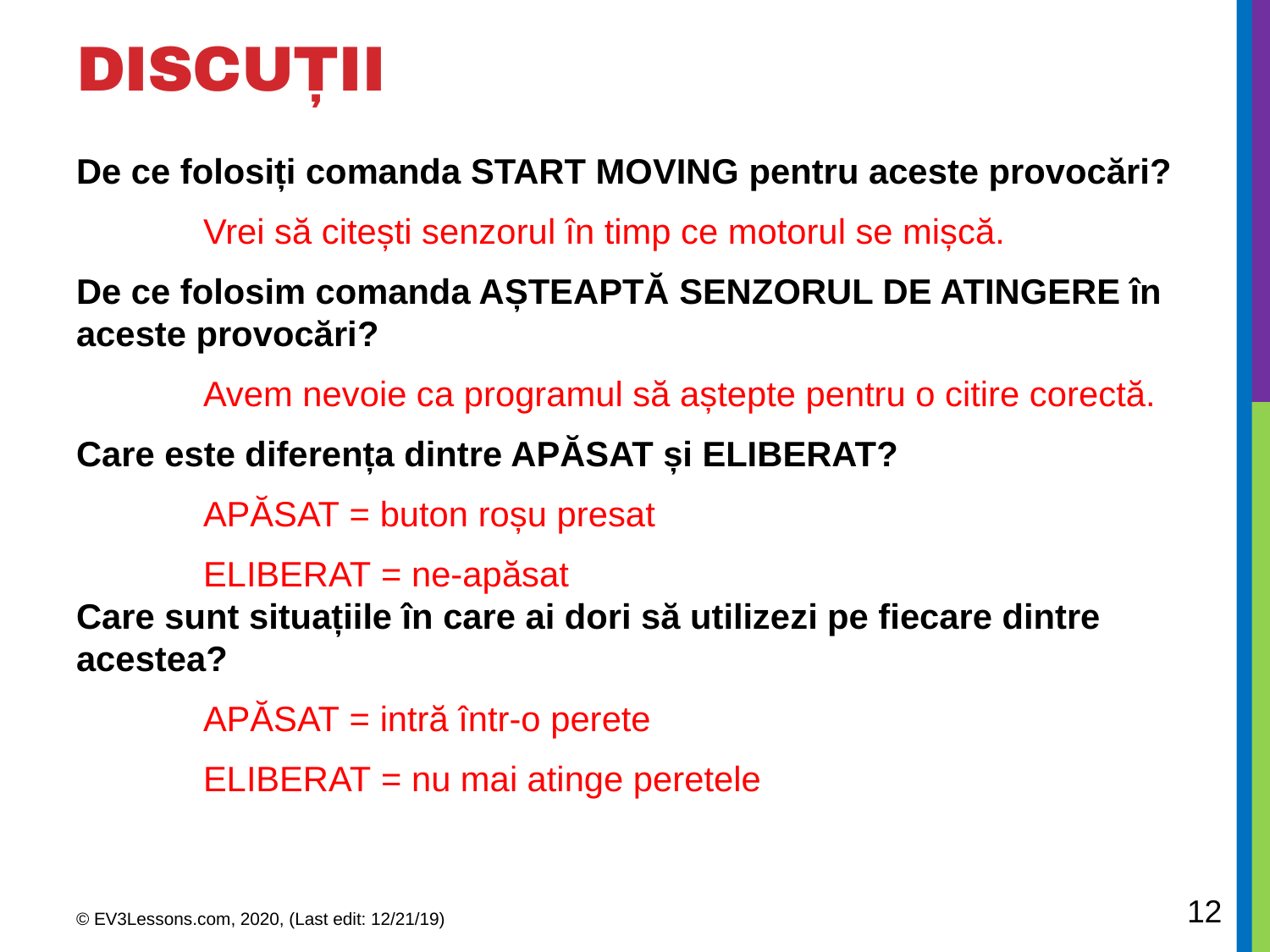

# Discuții
De ce folosiți comanda START MOVING pentru aceste provocări?
	Vrei să citești senzorul în timp ce motorul se mișcă.
De ce folosim comanda AȘTEAPTĂ SENZORUL DE ATINGERE în aceste provocări?
	Avem nevoie ca programul să aștepte pentru o citire corectă.
Care este diferența dintre APĂSAT și ELIBERAT?
	APĂSAT = buton roșu presat
	ELIBERAT = ne-apăsat
Care sunt situațiile în care ai dori să utilizezi pe fiecare dintre acestea?
	APĂSAT = intră într-o perete
	ELIBERAT = nu mai atinge peretele
12
© EV3Lessons.com, 2020, (Last edit: 12/21/19)